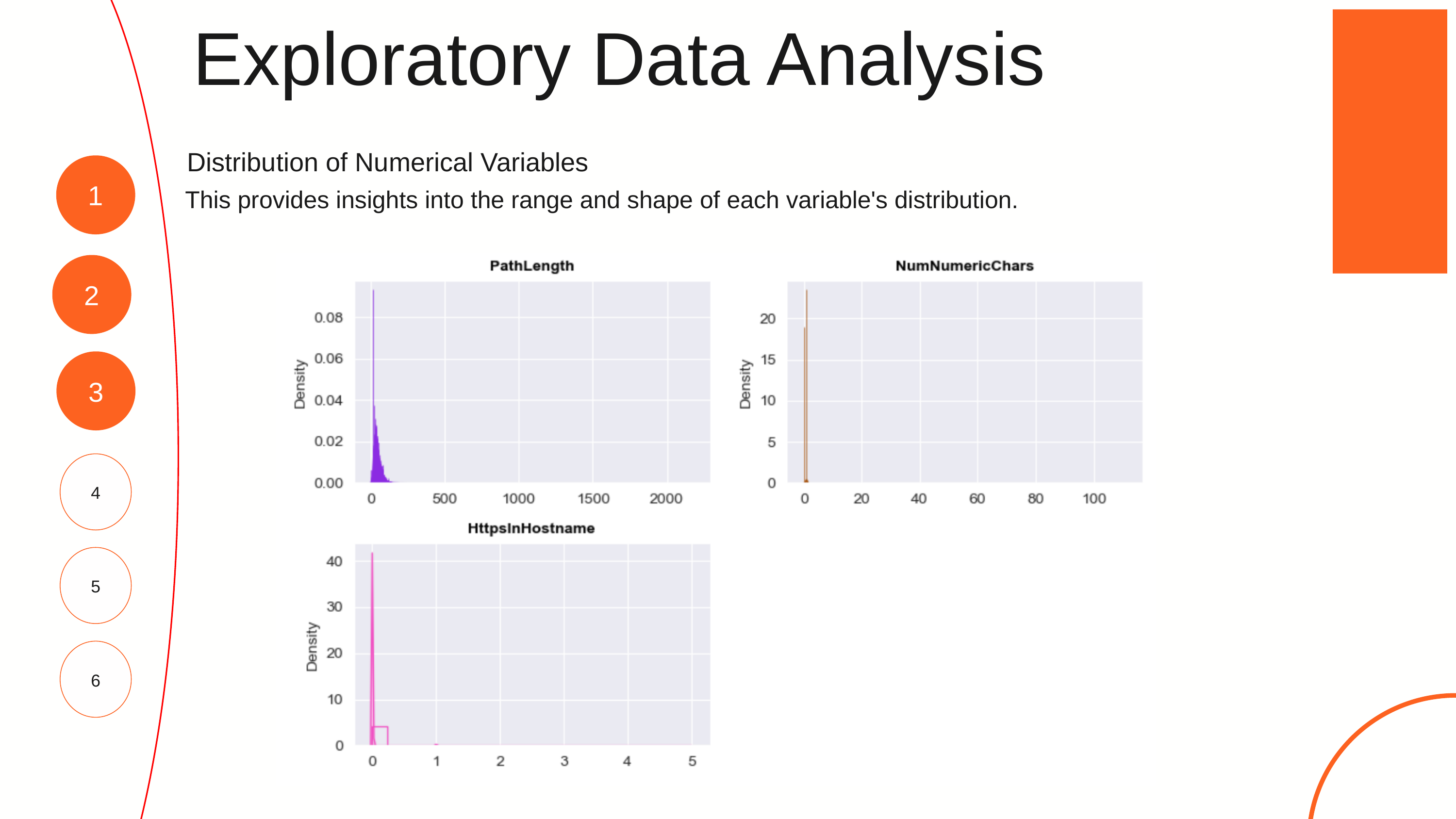

Exploratory Data Analysis

Distribution of Numerical Variables

1
 This provides insights into the range and shape of each variable's distribution.

2

3

4

5

6